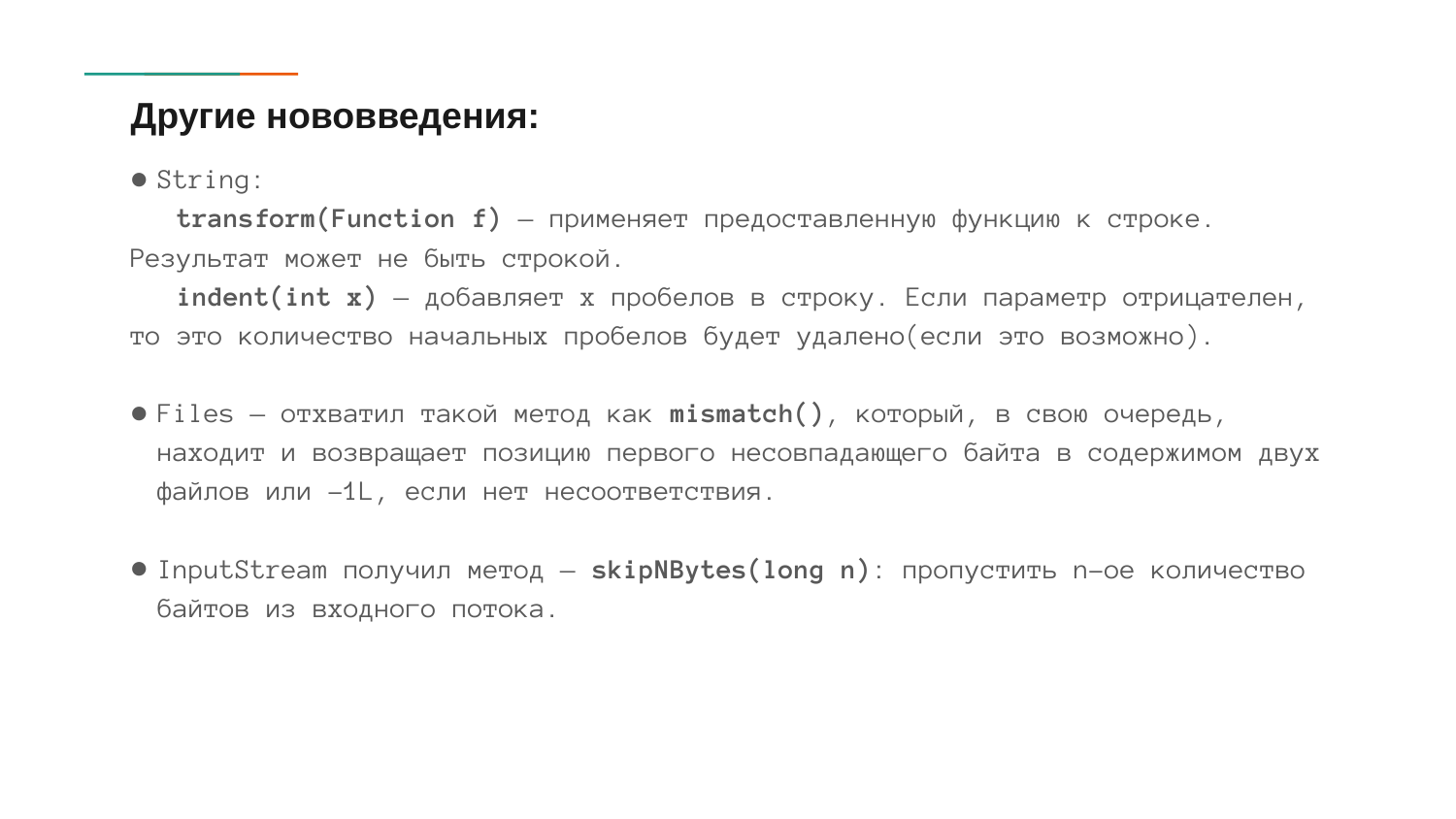

# Другие нововведения:
String:
   transform(Function f) — применяет предоставленную функцию к строке. Результат может не быть строкой.
   indent(int x) — добавляет x пробелов в строку. Если параметр отрицателен, то это количество начальных пробелов будет удалено(если это возможно).

Files — отхватил такой метод как mismatch(), который, в свою очередь, находит и возвращает позицию первого несовпадающего байта в содержимом двух файлов или -1L, если нет несоответствия.

InputStream получил метод — skipNBytes(long n): пропустить n-ое количество байтов из входного потока.